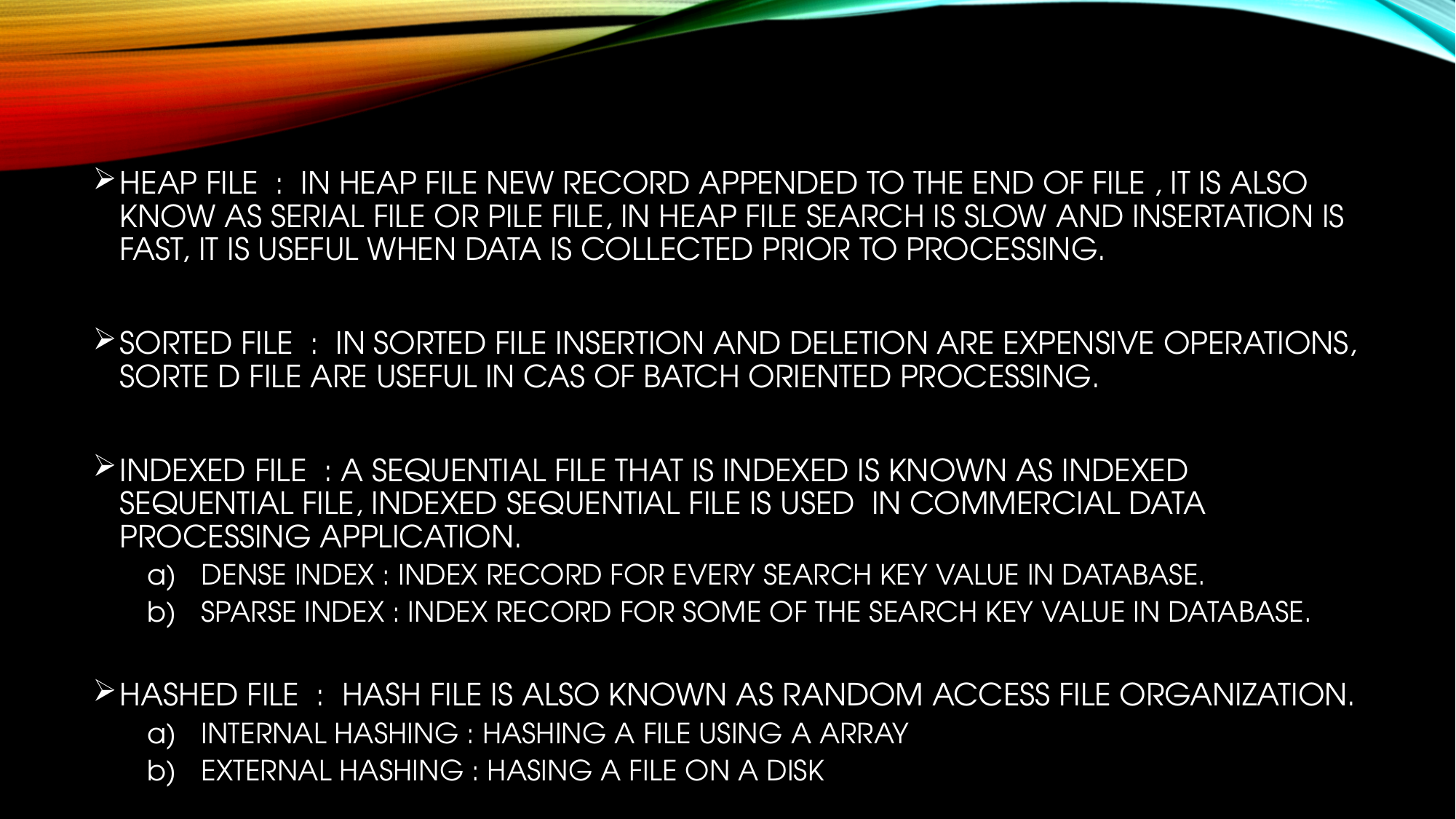

HEAP FILE  :  IN HEAP FILE NEW RECORD APPENDED TO THE END OF FILE , IT IS ALSO KNOW AS SERIAL FILE OR PILE FILE, IN HEAP FILE SEARCH IS SLOW AND INSERTATION IS FAST, IT IS USEFUL WHEN DATA IS COLLECTED PRIOR TO PROCESSING.

SORTED FILE  :  IN SORTED FILE INSERTION AND DELETION ARE EXPENSIVE OPERATIONS, SORTE D FILE ARE USEFUL IN CAS OF BATCH ORIENTED PROCESSING.

INDEXED FILE  : A SEQUENTIAL FILE THAT IS INDEXED IS KNOWN AS INDEXED SEQUENTIAL FILE, INDEXED SEQUENTIAL FILE IS USED  IN COMMERCIAL DATA PROCESSING APPLICATION.
DENSE INDEX : INDEX RECORD FOR EVERY SEARCH KEY VALUE IN DATABASE.
SPARSE INDEX : INDEX RECORD FOR SOME OF THE SEARCH KEY VALUE IN DATABASE.

HASHED FILE  :  HASH FILE IS ALSO KNOWN AS RANDOM ACCESS FILE ORGANIZATION.
INTERNAL HASHING : HASHING A FILE USING A ARRAY
EXTERNAL HASHING : HASING A FILE ON A DISK